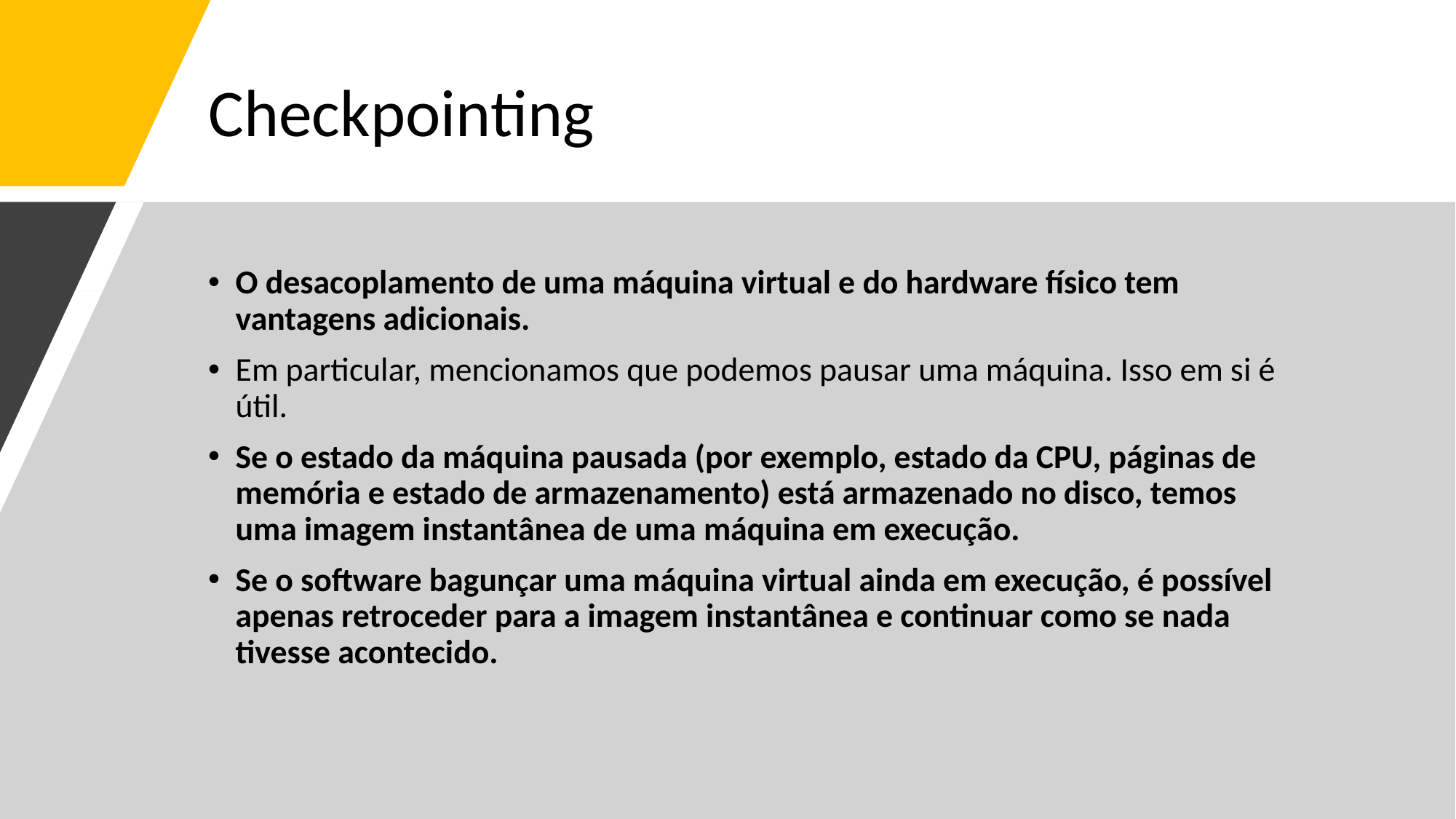

# Checkpointing

O desacoplamento de uma máquina virtual e do hardware físico tem vantagens adicionais.
Em particular, mencionamos que podemos pausar uma máquina. Isso em si é útil.
Se o estado da máquina pausada (por exemplo, estado da CPU, páginas de memória e estado de armazenamento) está armazenado no disco, temos uma imagem instantânea de uma máquina em execução.
Se o software bagunçar uma máquina virtual ainda em execução, é possível apenas retroceder para a imagem instantânea e continuar como se nada tivesse acontecido.